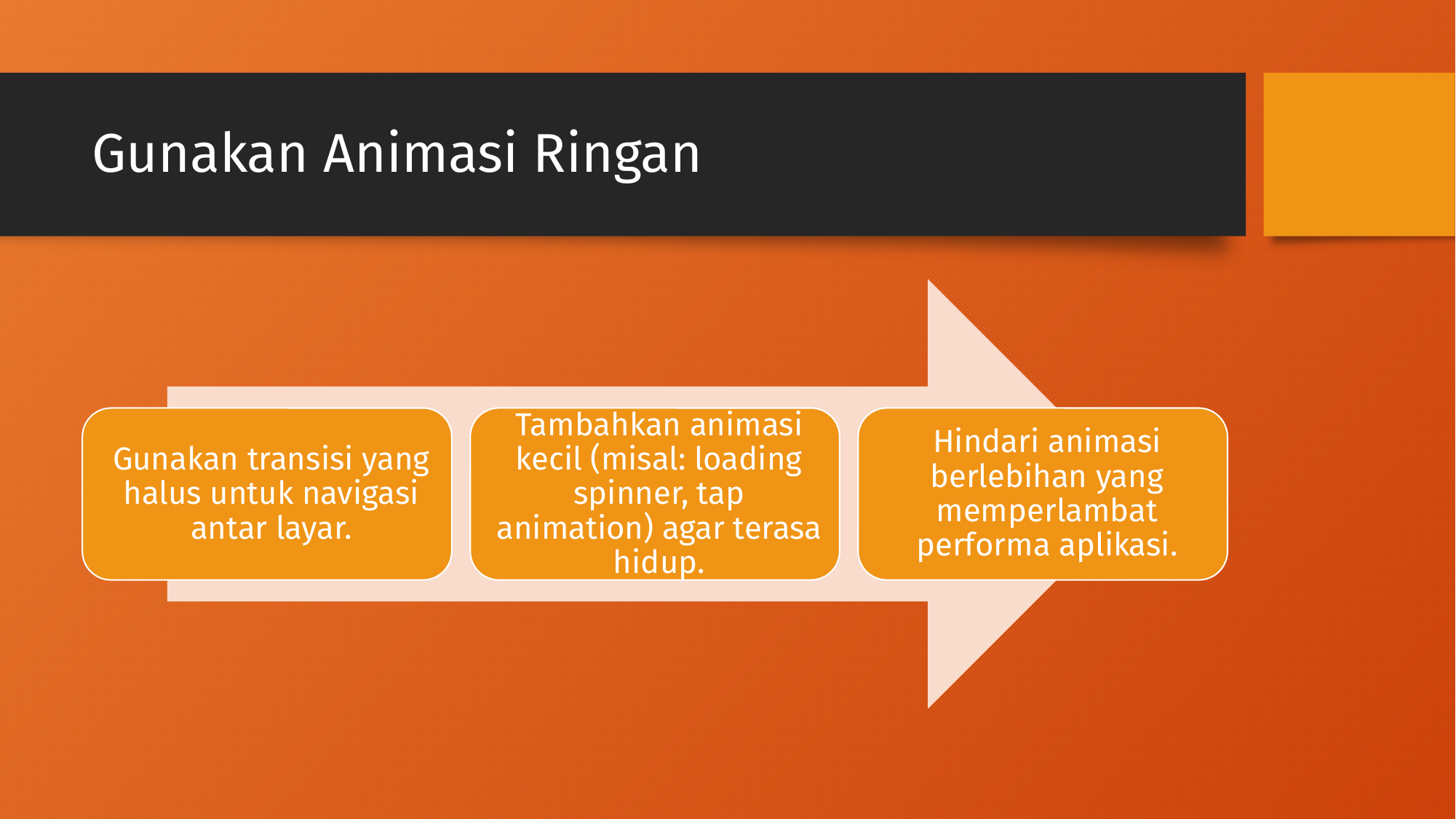

# Gunakan Animasi Ringan
Gunakan transisi yang halus untuk navigasi antar layar.
Tambahkan animasi kecil (misal: loading spinner, tap animation) agar terasa hidup.
Hindari animasi berlebihan yang memperlambat performa aplikasi.